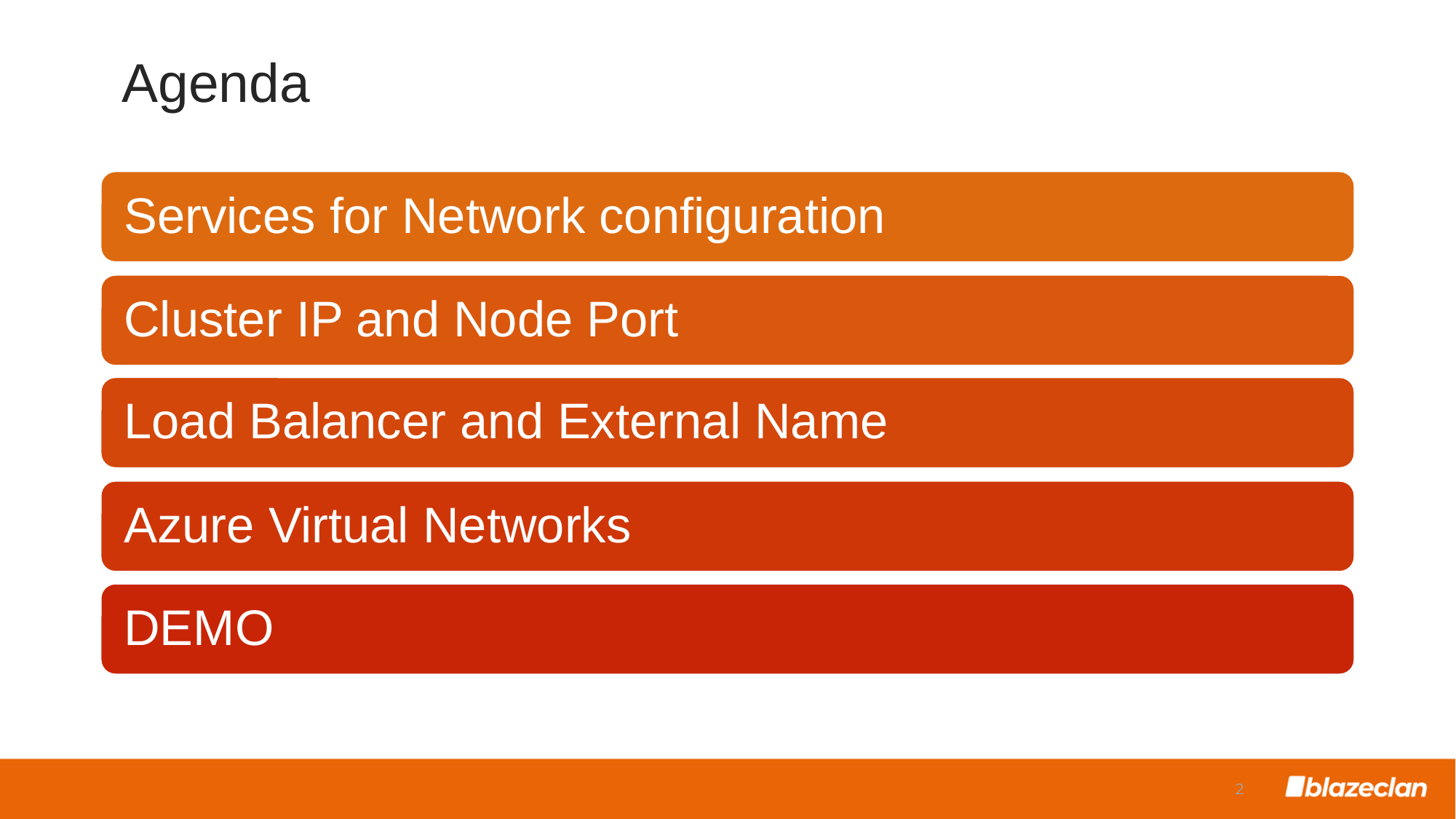

# Agenda
Services for Network configuration
Cluster IP and Node Port
Load Balancer and External Name
Azure Virtual Networks
DEMO
2